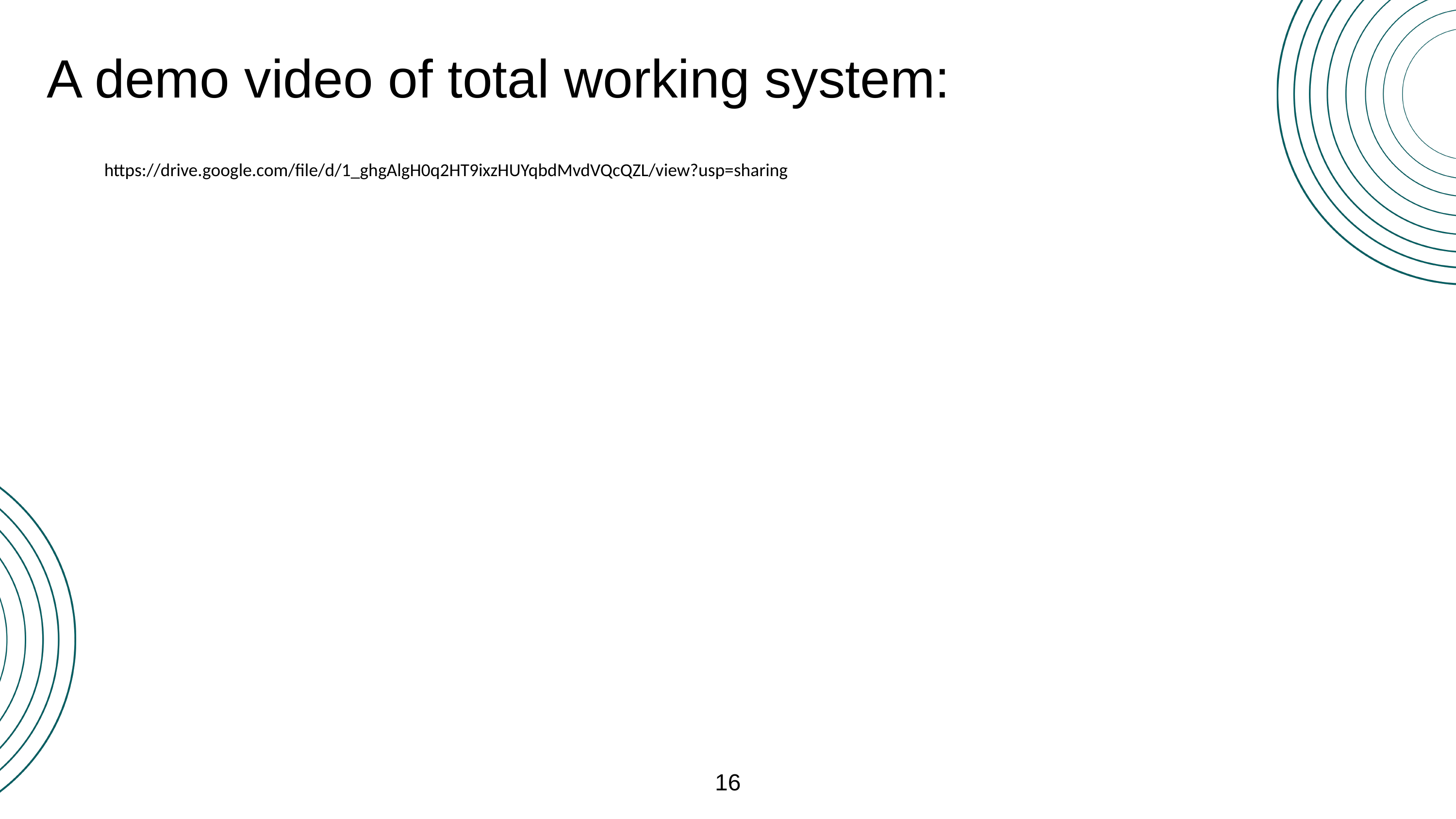

A demo video of total working system:
https://drive.google.com/file/d/1_ghgAlgH0q2HT9ixzHUYqbdMvdVQcQZL/view?usp=sharing

16